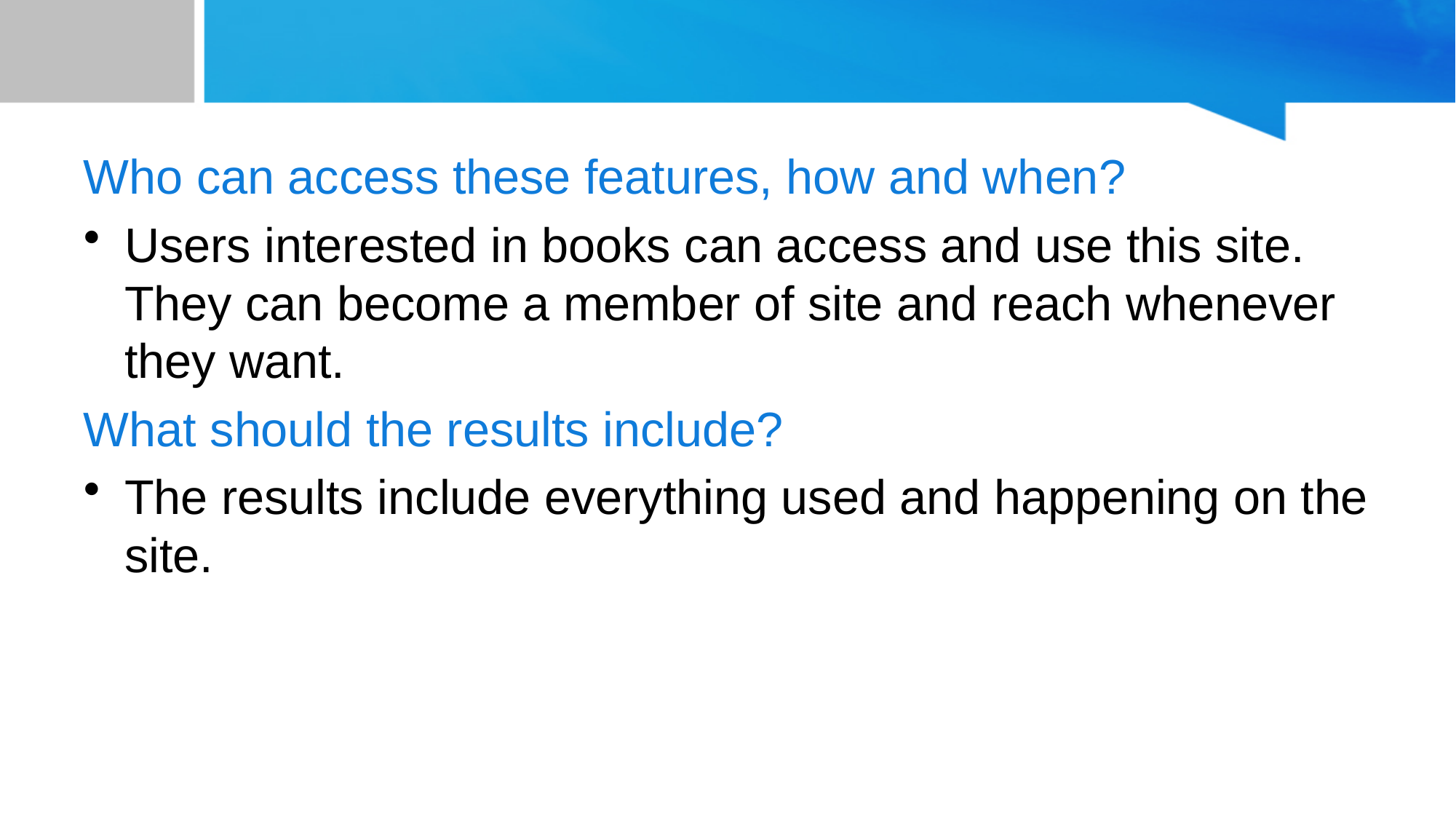

#
Who can access these features, how and when?
Users interested in books can access and use this site. They can become a member of site and reach whenever they want.
What should the results include?
The results include everything used and happening on the site.